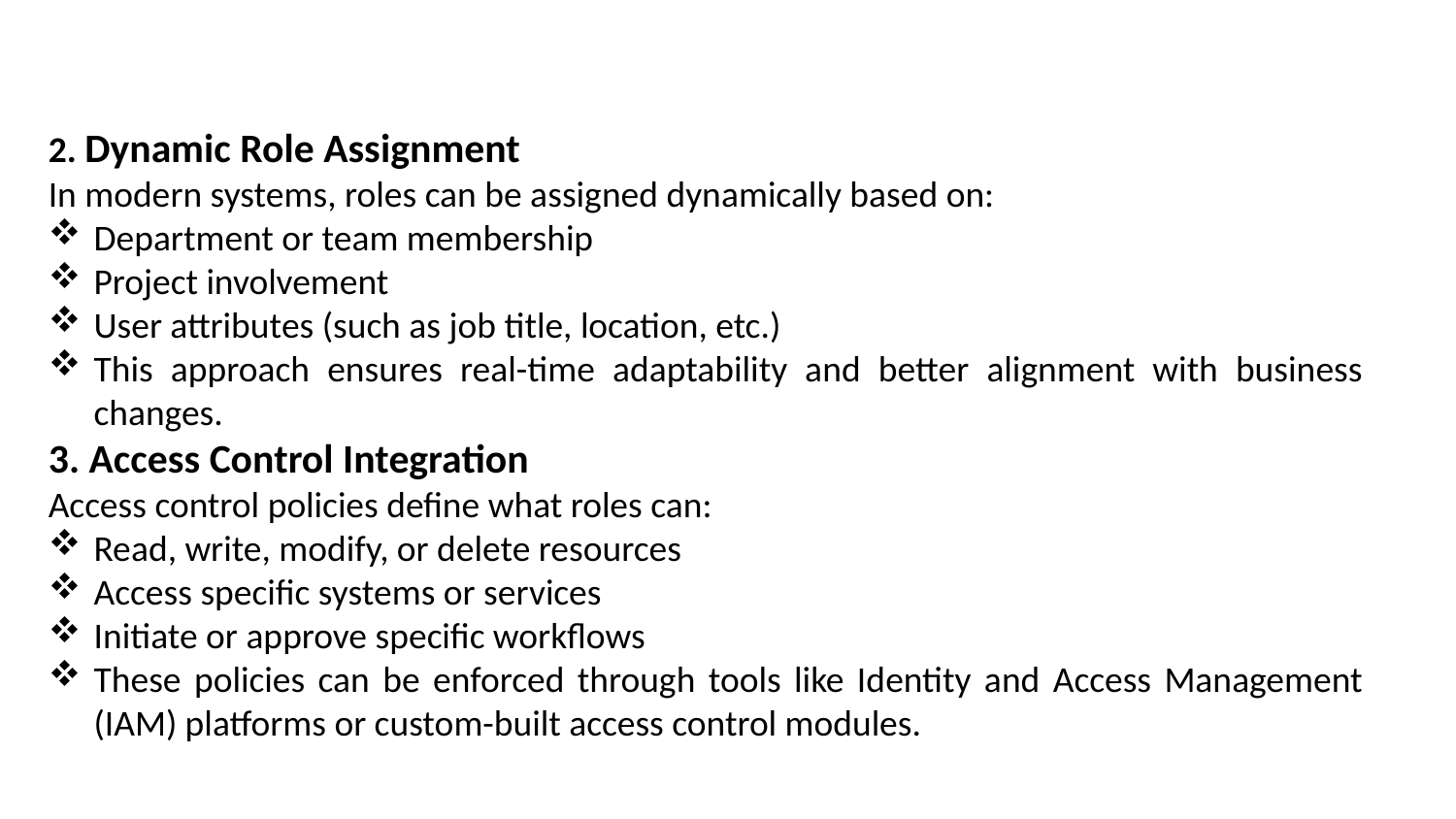

2. Dynamic Role Assignment
In modern systems, roles can be assigned dynamically based on:
Department or team membership
Project involvement
User attributes (such as job title, location, etc.)
This approach ensures real-time adaptability and better alignment with business changes.
3. Access Control Integration
Access control policies define what roles can:
Read, write, modify, or delete resources
Access specific systems or services
Initiate or approve specific workflows
These policies can be enforced through tools like Identity and Access Management (IAM) platforms or custom-built access control modules.